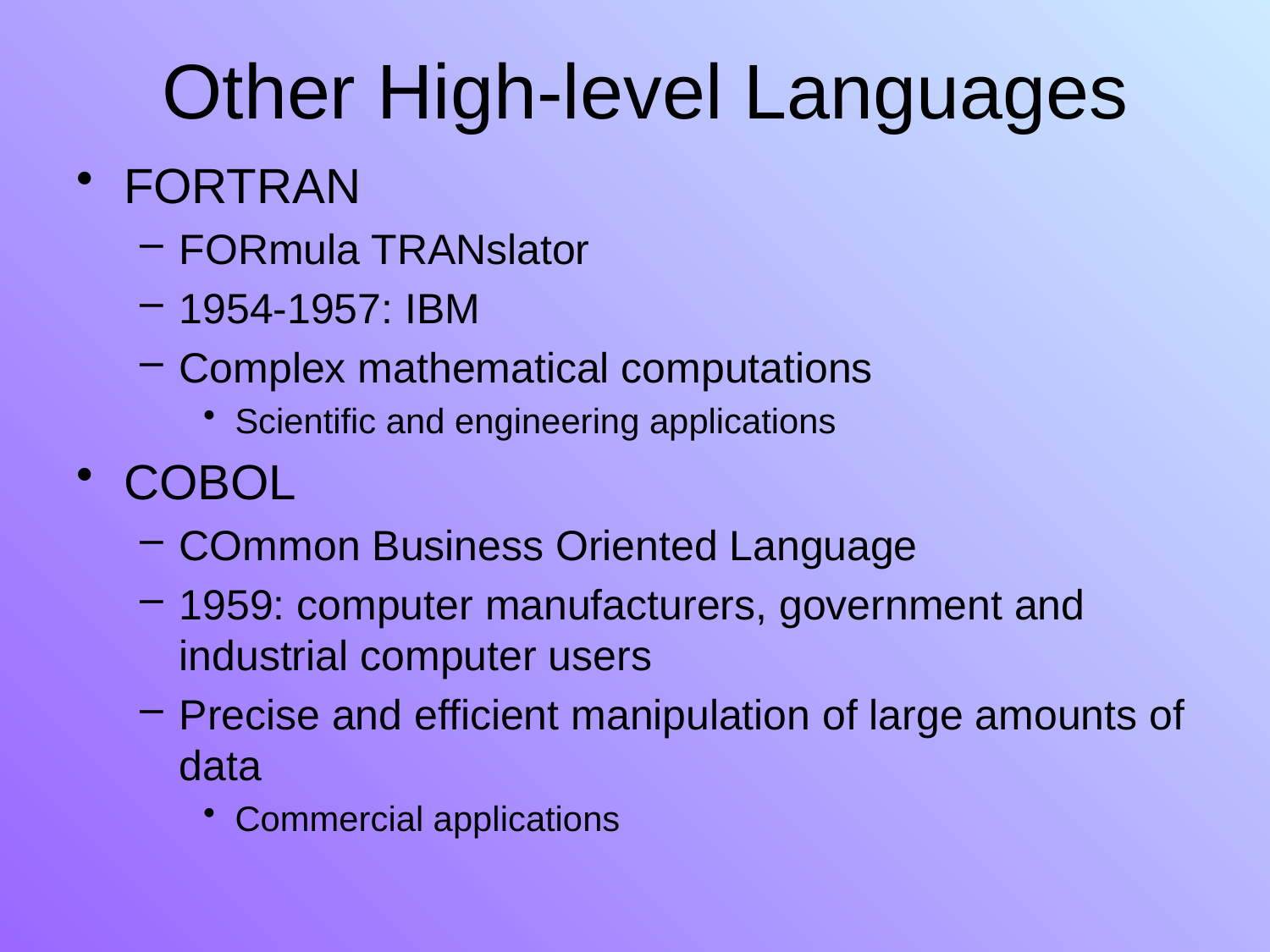

# Other High-level Languages
FORTRAN
FORmula TRANslator
1954-1957: IBM
Complex mathematical computations
Scientific and engineering applications
COBOL
COmmon Business Oriented Language
1959: computer manufacturers, government and industrial computer users
Precise and efficient manipulation of large amounts of data
Commercial applications